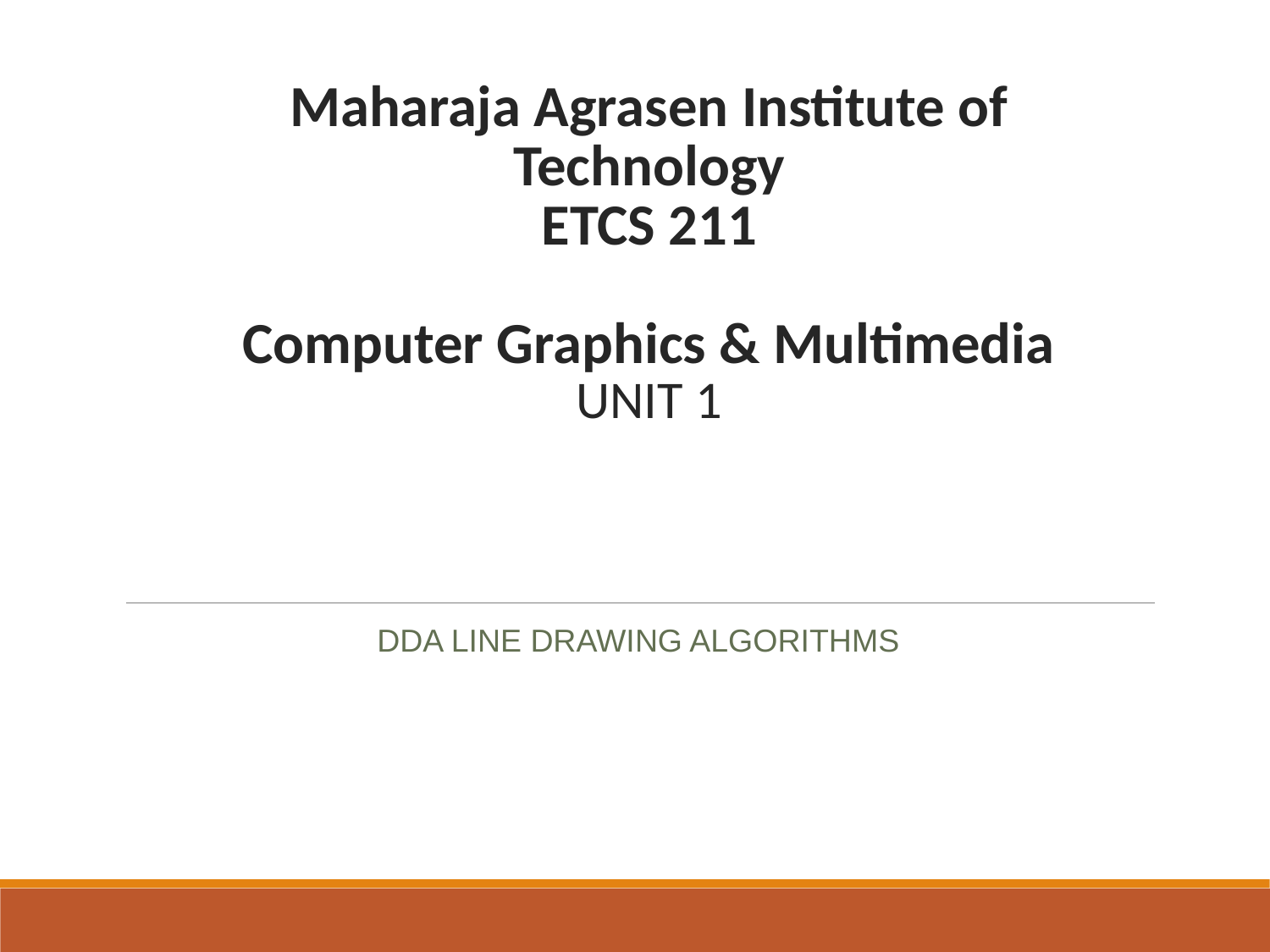

# Maharaja Agrasen Institute of Technology ETCS 211 Computer Graphics & Multimedia UNIT 1
DDA LINE DRAWING ALGORITHMS